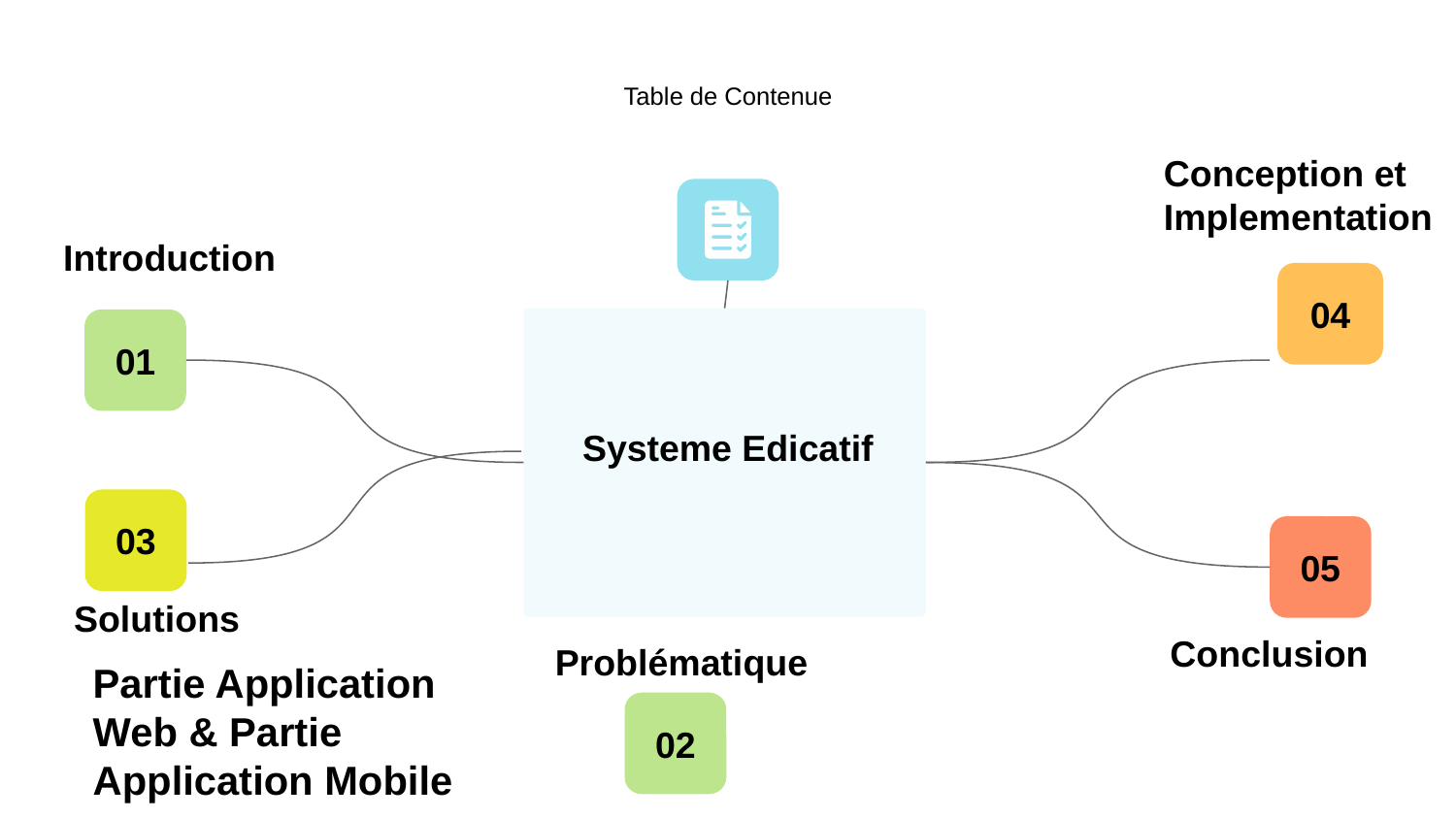

# Table de Contenue
Conception et Implementation

Introduction
01
04
 Solutions

Partie Application Web & Partie Application Mobile

Systeme Edicatif
03
05
Conclusion
Problématique
02